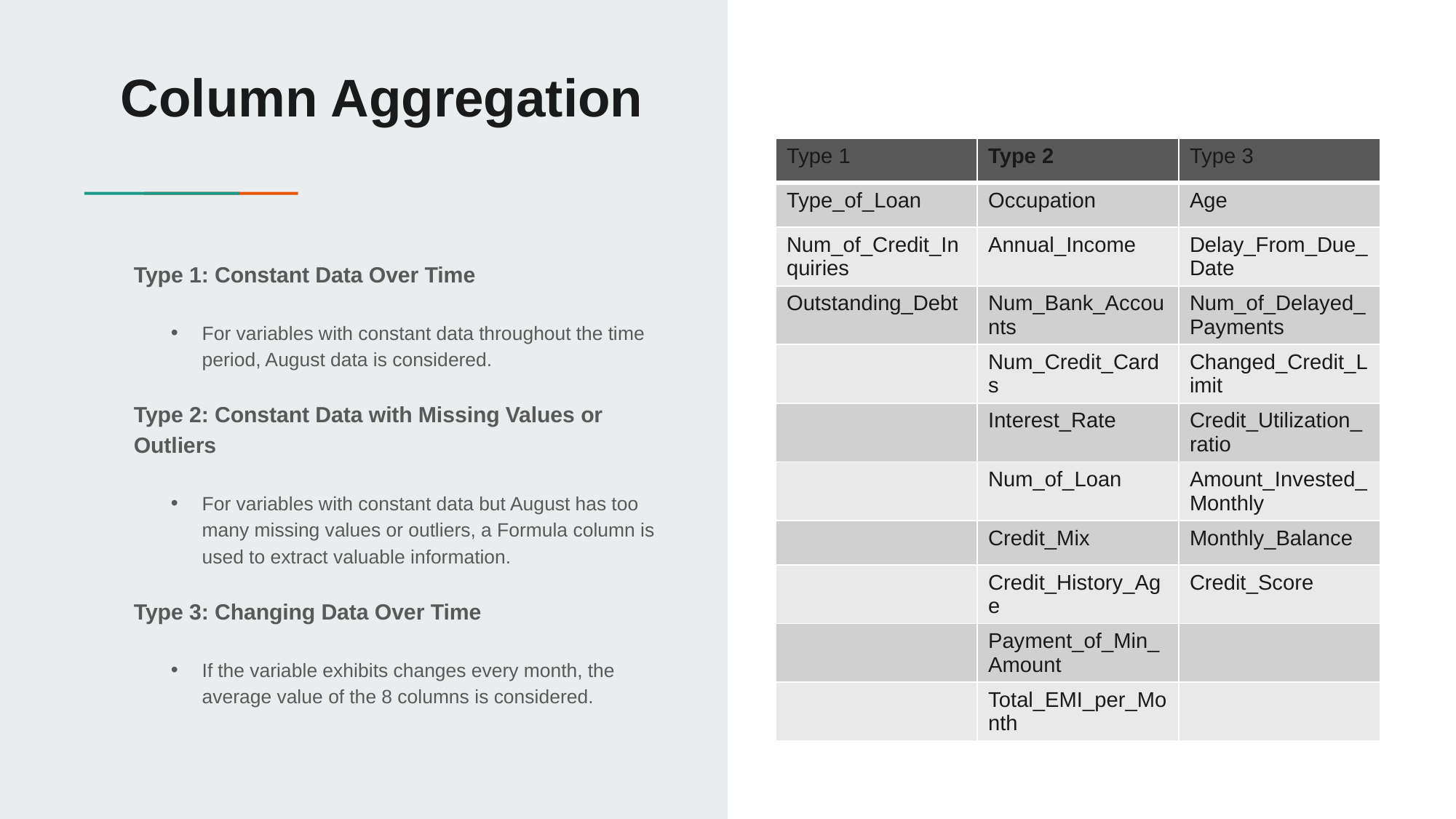

# Column Aggregation
| Type 1 | Type 2 | Type 3 |
| --- | --- | --- |
| Type\_of\_Loan | Occupation | Age |
| Num\_of\_Credit\_Inquiries | Annual\_Income | Delay\_From\_Due\_Date |
| Outstanding\_Debt | Num\_Bank\_Accounts | Num\_of\_Delayed\_Payments |
|  | Num\_Credit\_Cards | Changed\_Credit\_Limit |
|  | Interest\_Rate | Credit\_Utilization\_ratio |
|  | Num\_of\_Loan | Amount\_Invested\_Monthly |
|  | Credit\_Mix | Monthly\_Balance |
|  | Credit\_History\_Age | Credit\_Score |
|  | Payment\_of\_Min\_Amount |  |
|  | Total\_EMI\_per\_Month |  |
Type 1: Constant Data Over Time

For variables with constant data throughout the time period, August data is considered.

Type 2: Constant Data with Missing Values or Outliers

For variables with constant data but August has too many missing values or outliers, a Formula column is used to extract valuable information.

Type 3: Changing Data Over Time

If the variable exhibits changes every month, the average value of the 8 columns is considered.